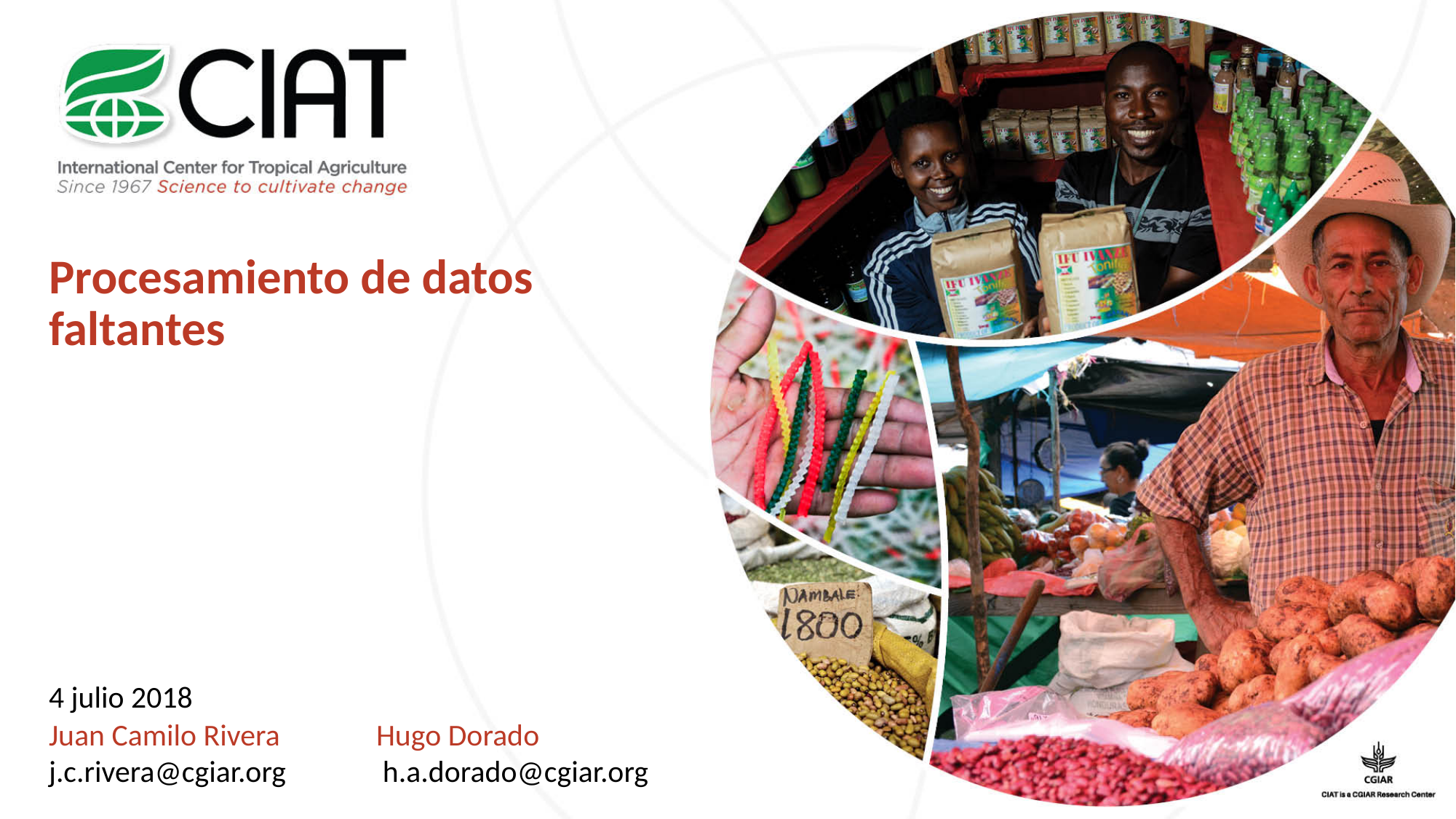

# Procesamiento de datos faltantes
4 julio 2018
Juan Camilo Rivera 	Hugo Dorado
j.c.rivera@cgiar.org              h.a.dorado@cgiar.org